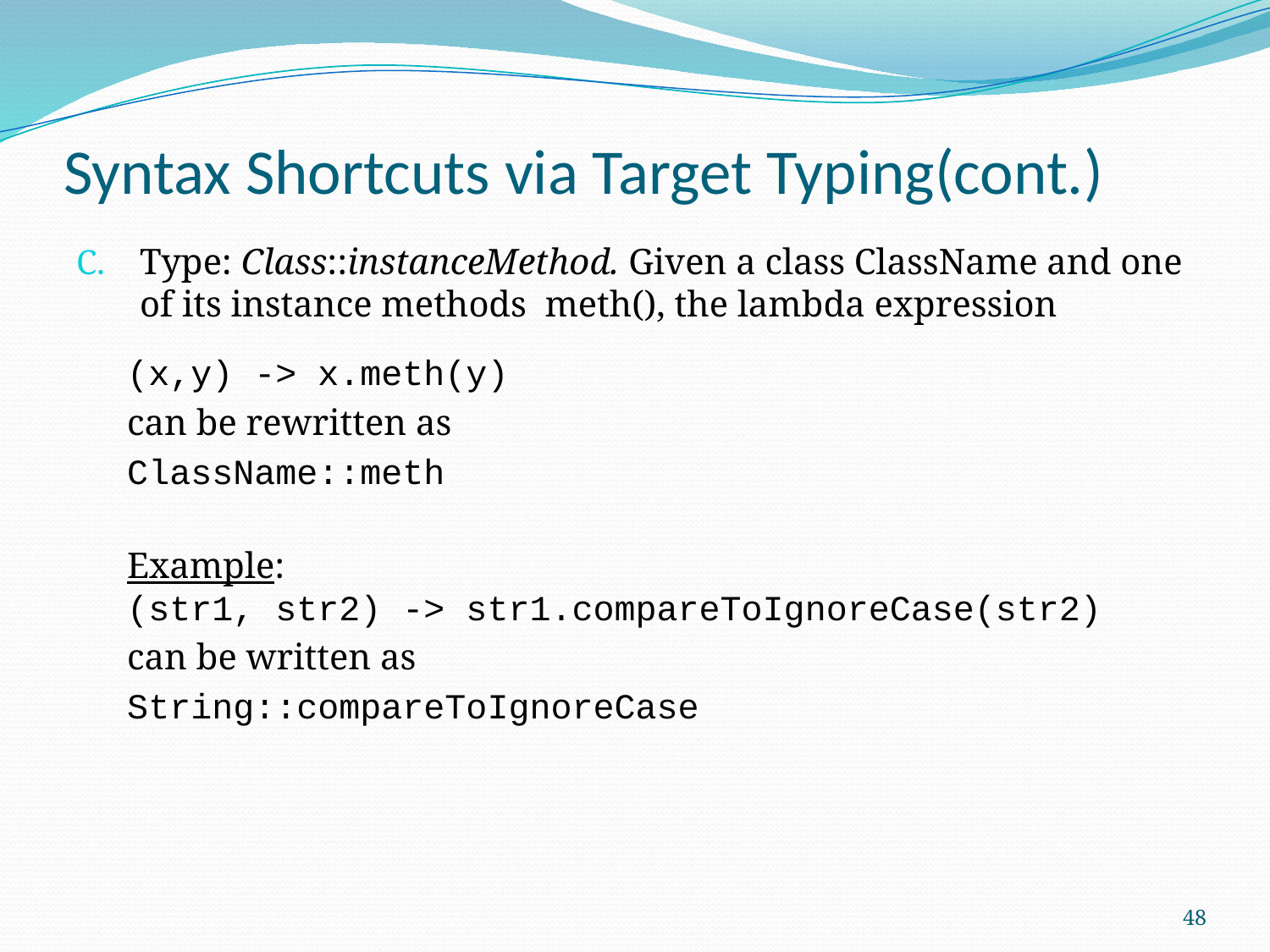

# Syntax Shortcuts via Target Typing(cont.)
Type: Class::instanceMethod. Given a class ClassName and one of its instance methods  meth(), the lambda expression

(x,y) -> x.meth(y)
can be rewritten as
ClassName::meth

Example:
(str1, str2) -> str1.compareToIgnoreCase(str2)
can be written as
String::compareToIgnoreCase

48